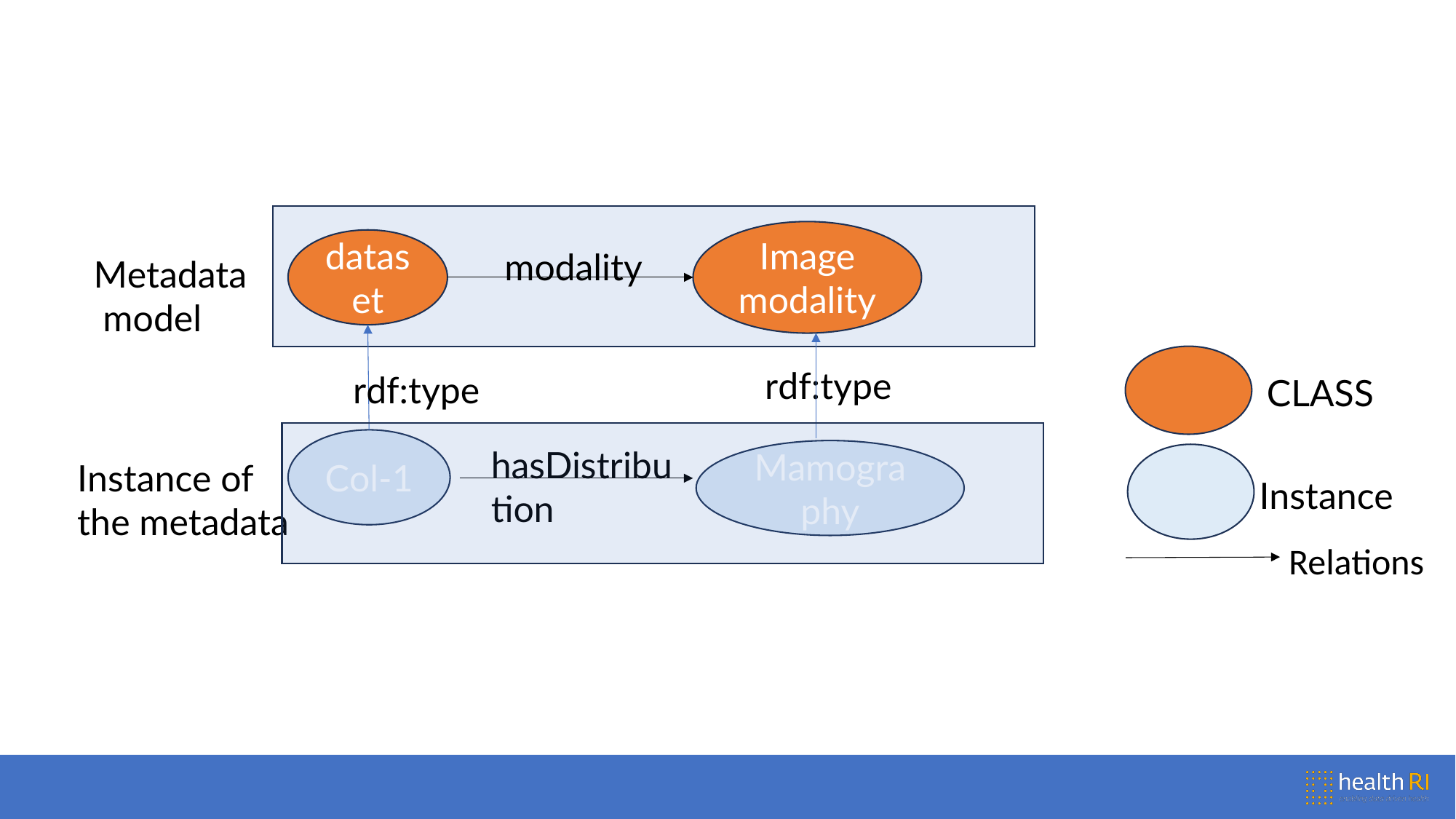

#

Image modality
dataset
modality
Metadata
 model

rdf:type
rdf:type
CLASS

Col-1
hasDistribution
Mamography

Instance of
the metadata
Instance
Relations